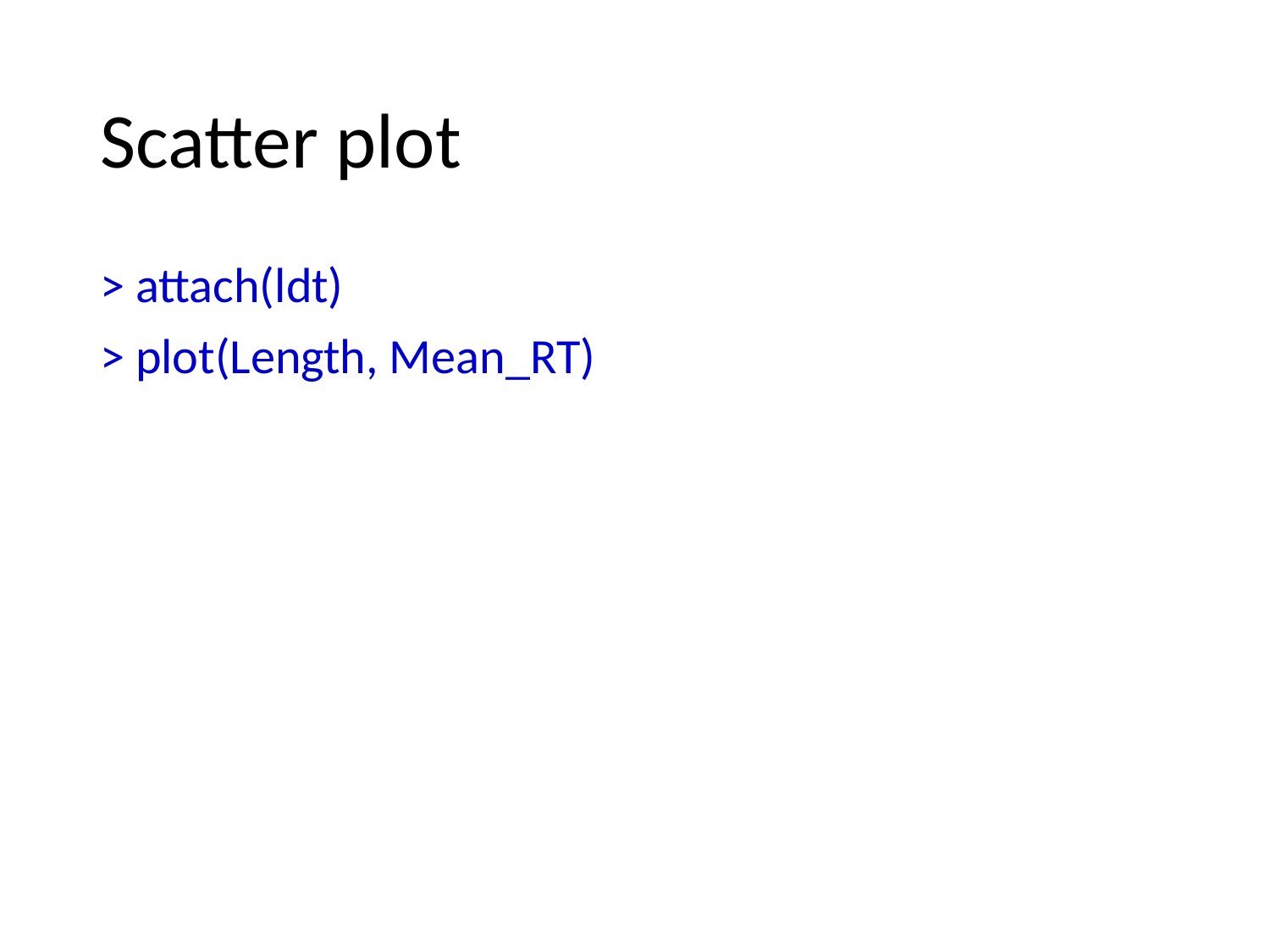

# Scatter plot
> attach(ldt)
> plot(Length, Mean_RT)